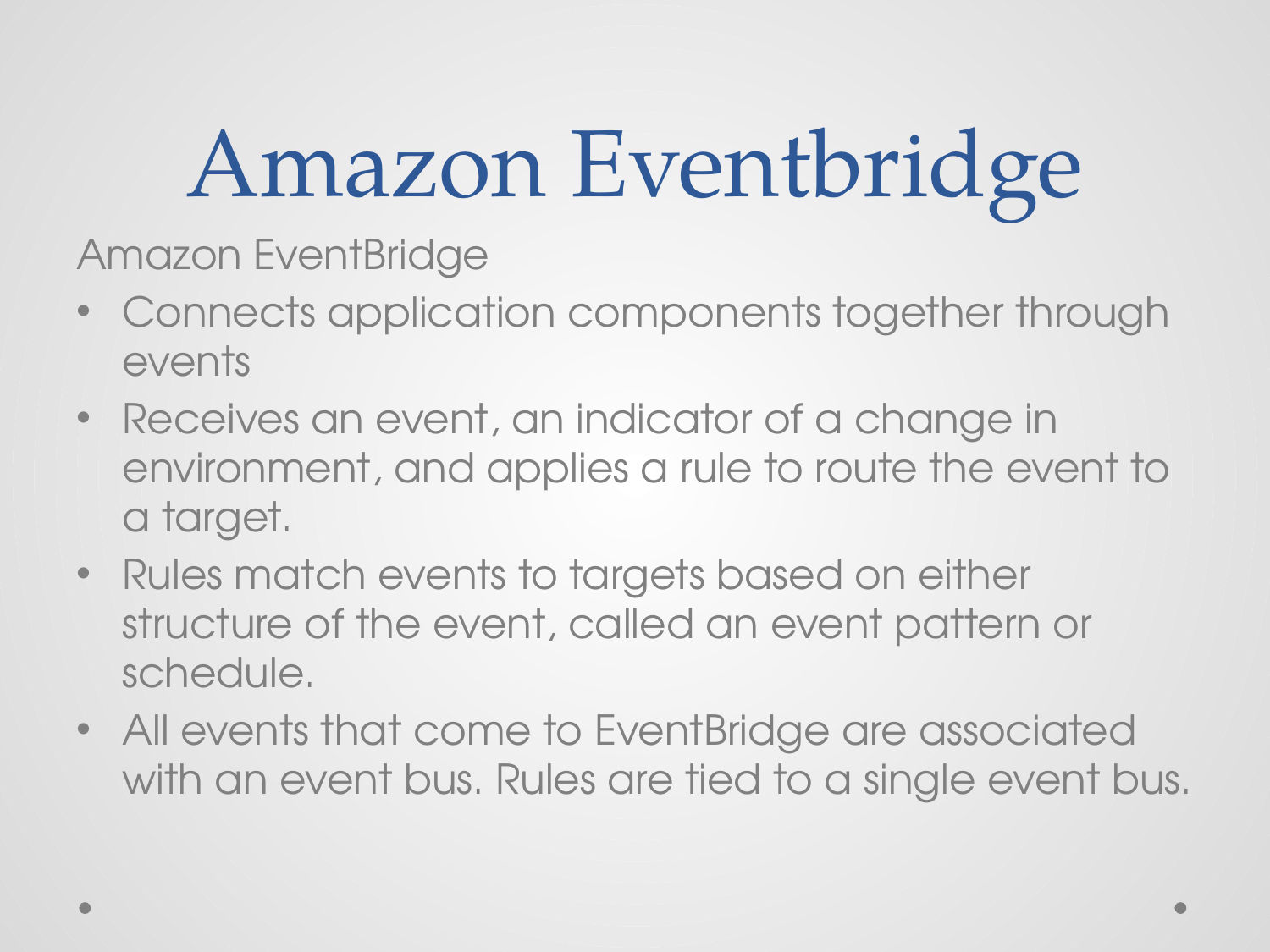

# Amazon Eventbridge
Amazon EventBridge
Connects application components together through events
Receives an event, an indicator of a change in environment, and applies a rule to route the event to a target.
Rules match events to targets based on either structure of the event, called an event pattern or schedule.
All events that come to EventBridge are associated with an event bus. Rules are tied to a single event bus.